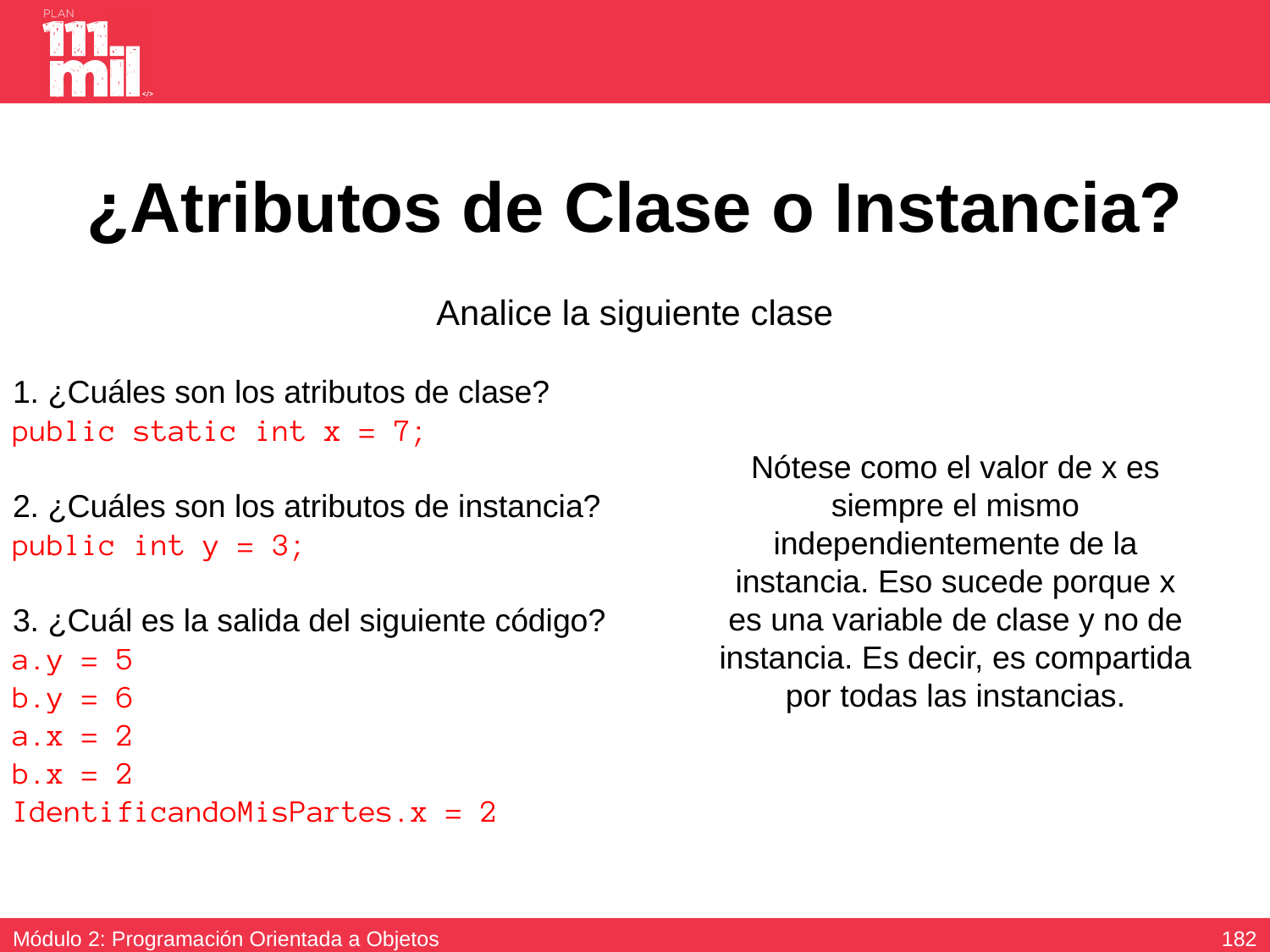

# ¿Atributos de Clase o Instancia?
Analice la siguiente clase
1. ¿Cuáles son los atributos de clase?
public static int x = 7;

2. ¿Cuáles son los atributos de instancia?
public int y = 3;

3. ¿Cuál es la salida del siguiente código?
a.y = 5
b.y = 6
a.x = 2
b.x = 2
IdentificandoMisPartes.x = 2

Nótese como el valor de x es siempre el mismo independientemente de la instancia. Eso sucede porque x es una variable de clase y no de instancia. Es decir, es compartida por todas las instancias.
182
Módulo 2: Programación Orientada a Objetos